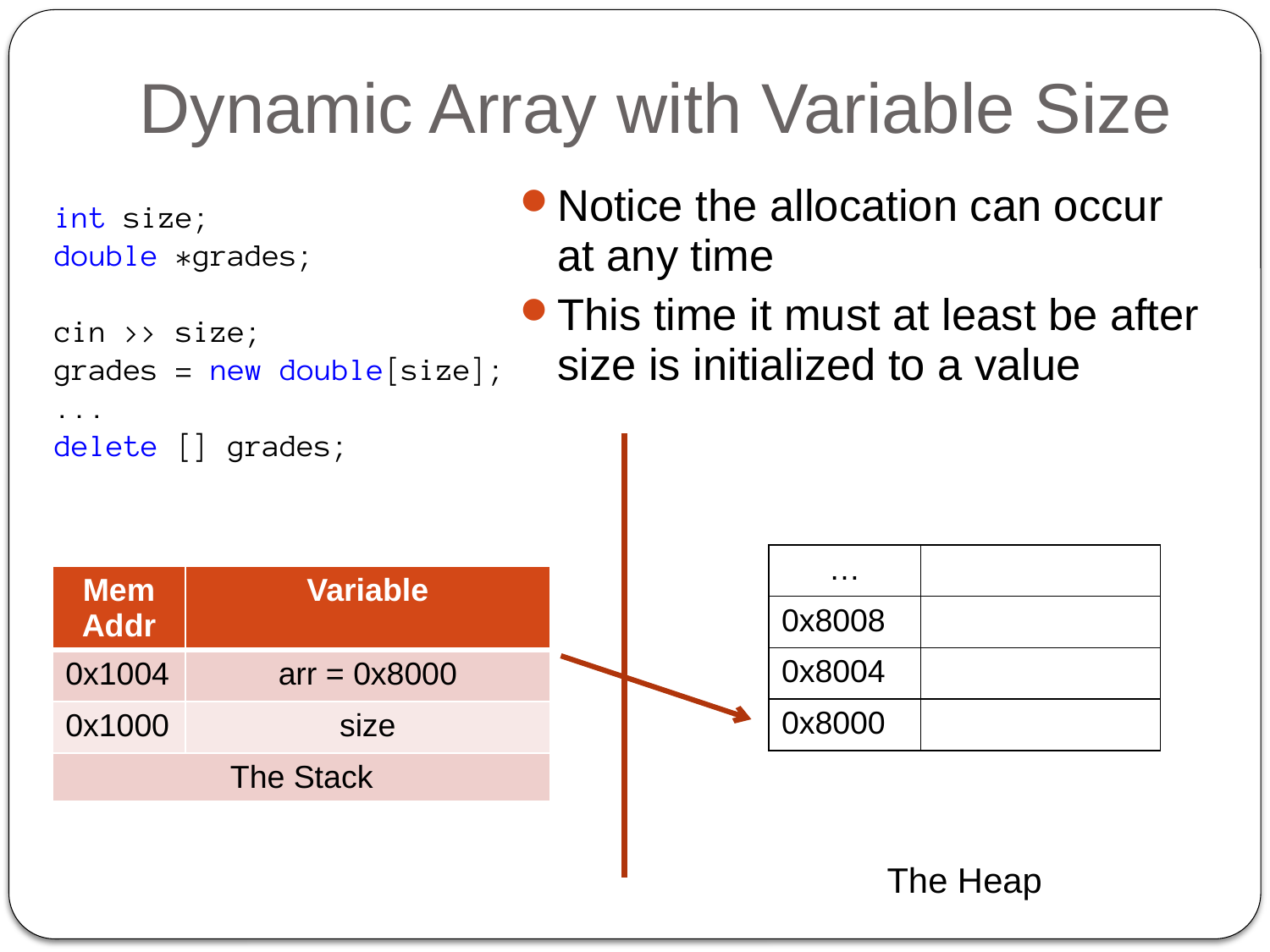

# Dynamic Array with Variable Size
Notice the allocation can occur at any time
This time it must at least be after size is initialized to a value

int size;
double *grades;

cin >> size;
grades = new double[size];
...
delete [] grades;
| … |  |
| --- | --- |
| 0x8008 |  |
| 0x8004 |  |
| 0x8000 |  |
| Mem Addr | Variable |
| --- | --- |
| 0x1004 | arr = 0x8000 |
| 0x1000 | size |
| The Stack |  |
The Heap